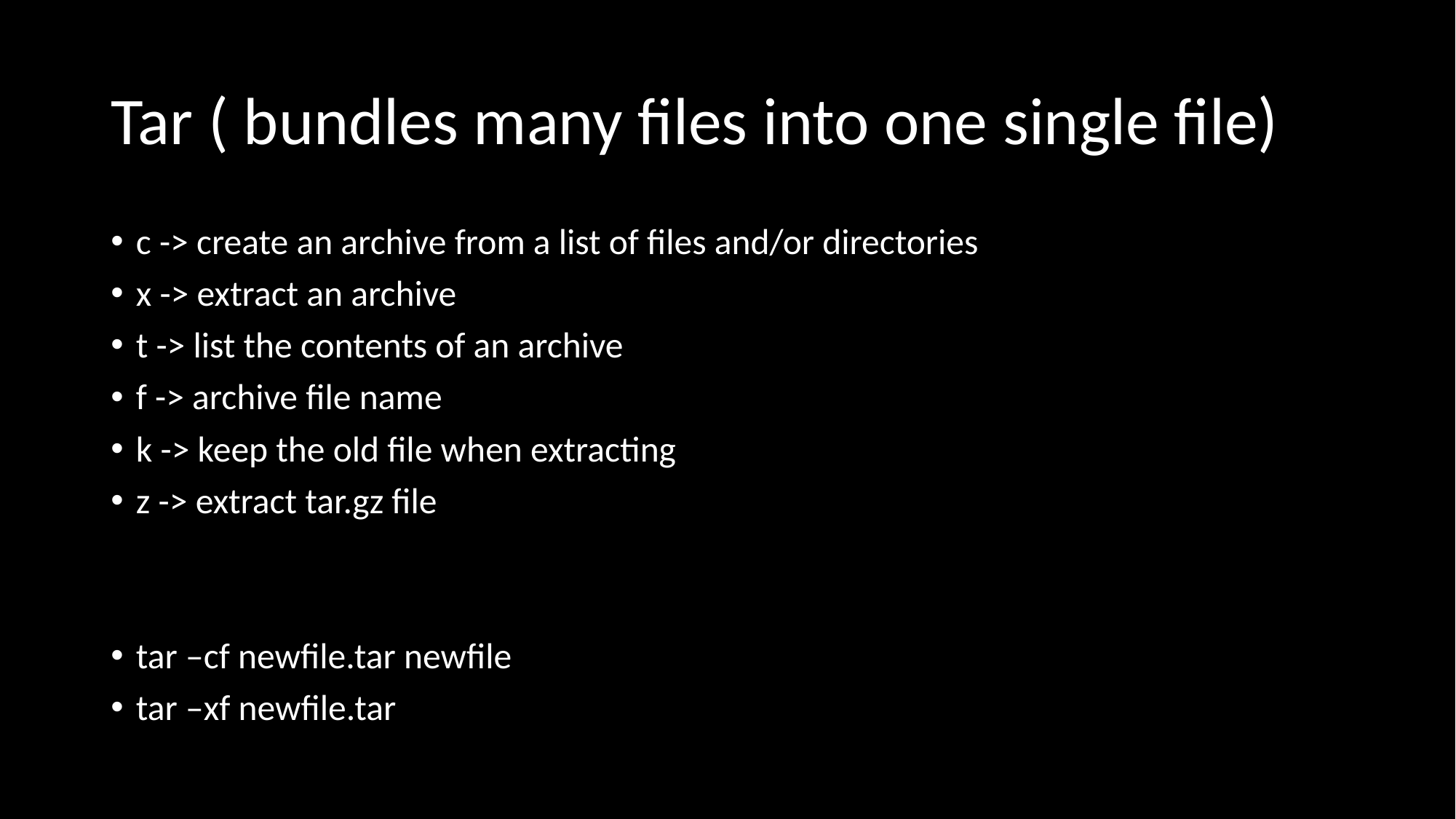

# Tar ( bundles many files into one single file)
c -> create an archive from a list of files and/or directories
x -> extract an archive
t -> list the contents of an archive
f -> archive file name
k -> keep the old file when extracting
z -> extract tar.gz file

tar –cf newfile.tar newfile
tar –xf newfile.tar